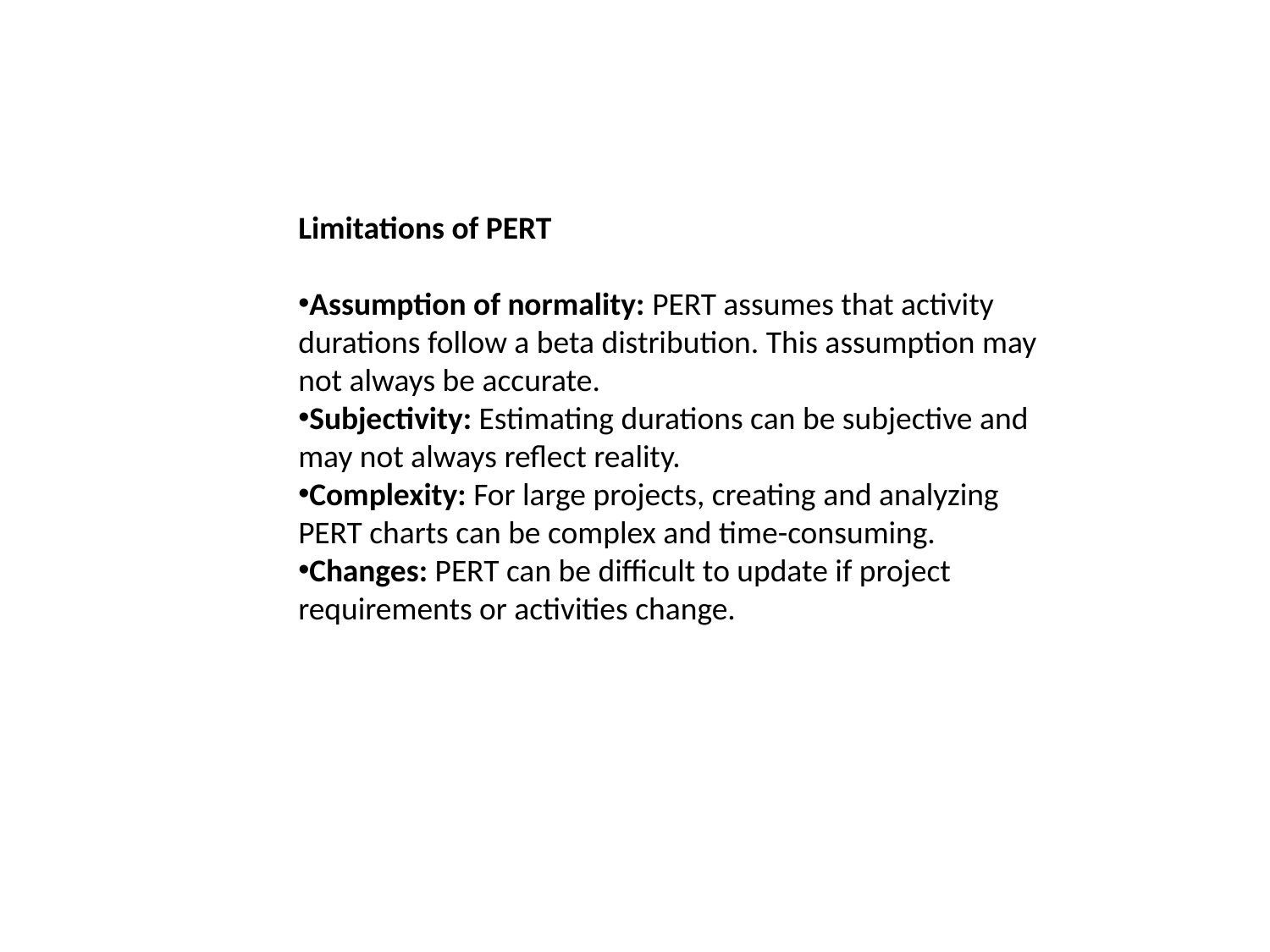

Limitations of PERT

Assumption of normality: PERT assumes that activity durations follow a beta distribution. This assumption may not always be accurate.
Subjectivity: Estimating durations can be subjective and may not always reflect reality.
Complexity: For large projects, creating and analyzing PERT charts can be complex and time-consuming.
Changes: PERT can be difficult to update if project requirements or activities change.